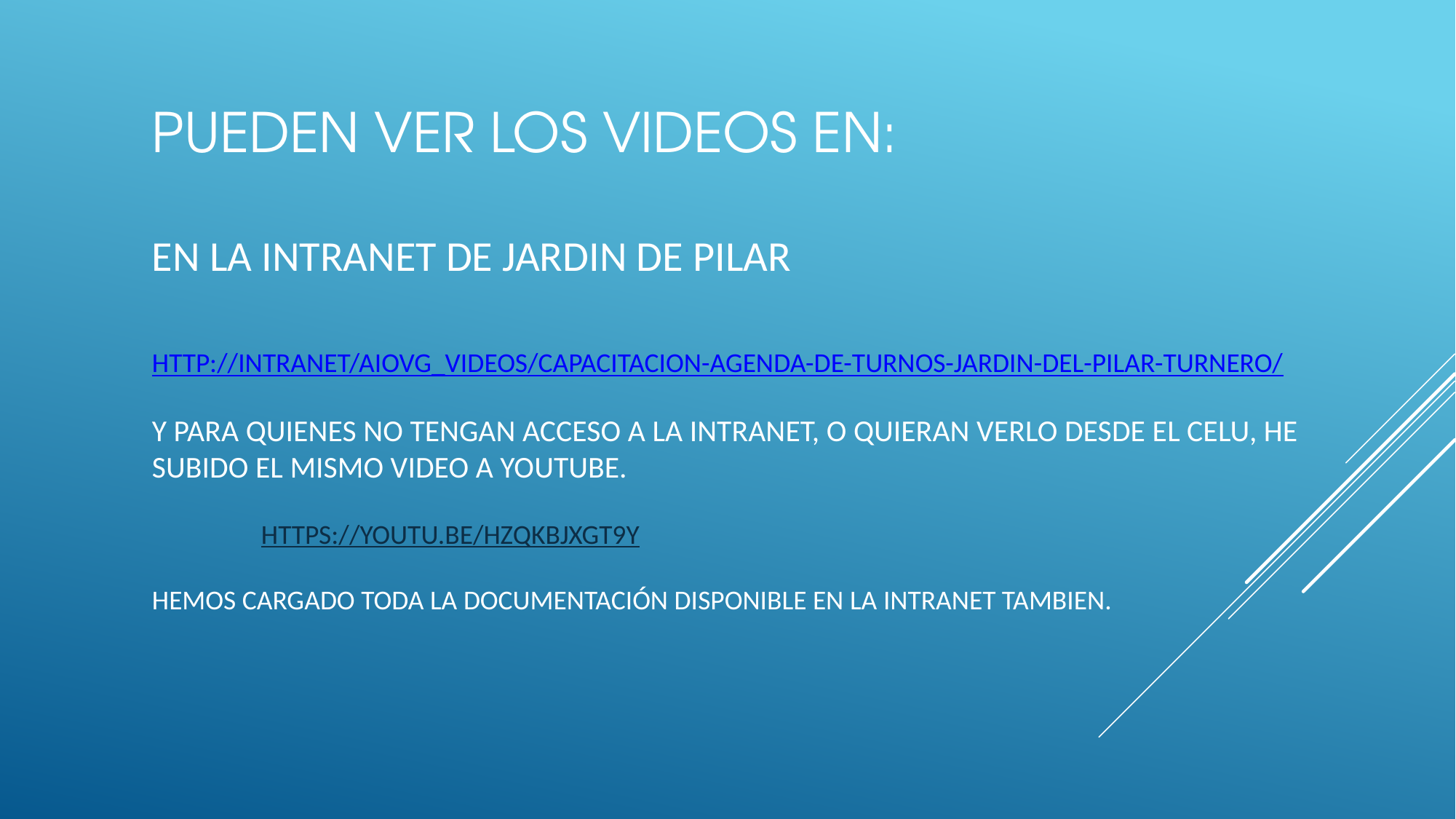

# Pueden ver los videos en: en la intranet de Jardin de pilaR http://intranet/aiovg_videos/capacitacion-agenda-de-turnos-jardin-del-pilar-turnero/ Y para quienes no tengan acceso a la intranet, o quieran verlo desde el celu, he subido el mismo video a YouTube. https://youtu.be/HzqKBJxgt9Y Hemos cargado toda la documentación disponible en la intranet tambien.